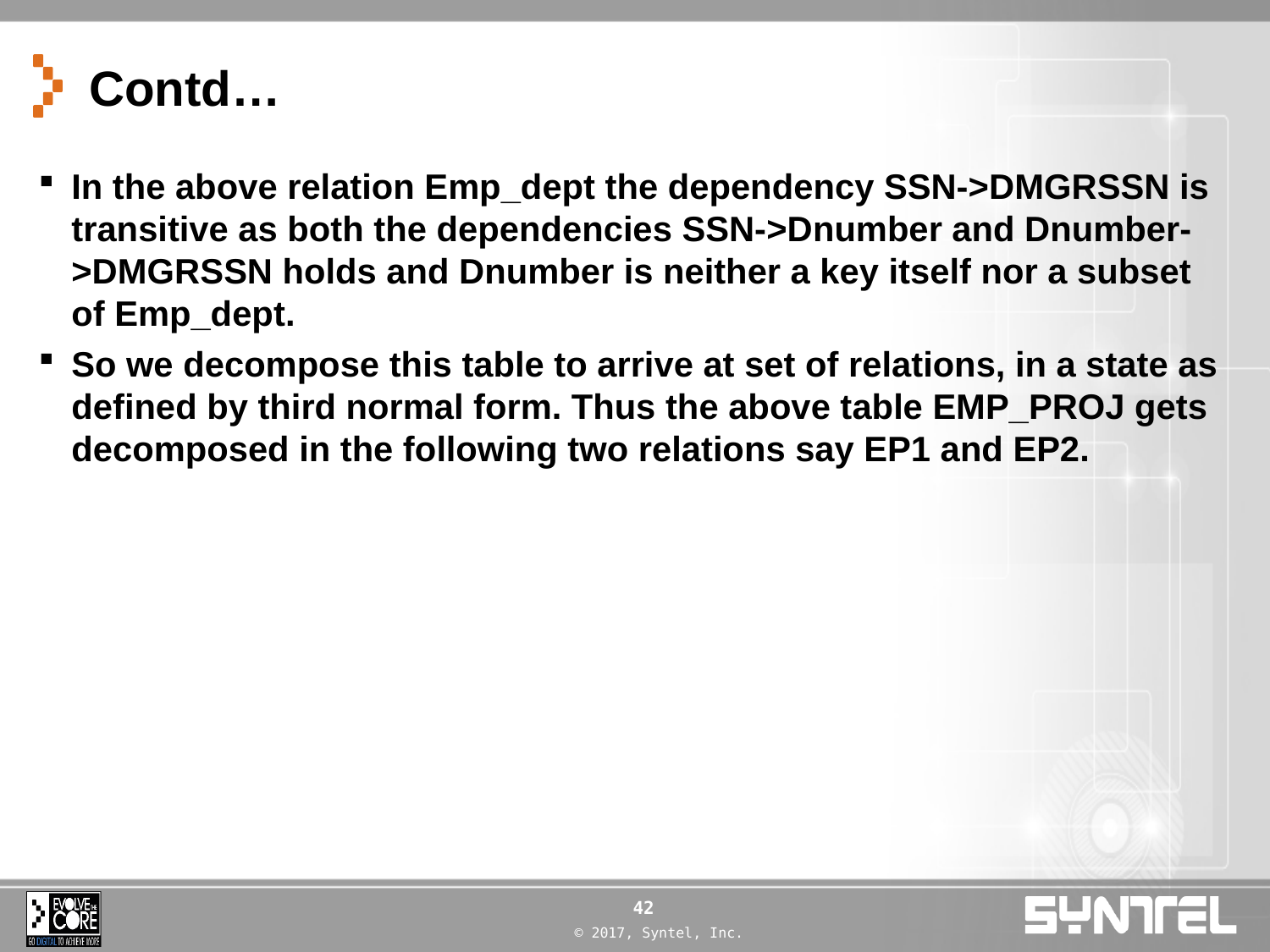

# Contd…
In the above relation Emp_dept the dependency SSN->DMGRSSN is transitive as both the dependencies SSN->Dnumber and Dnumber->DMGRSSN holds and Dnumber is neither a key itself nor a subset of Emp_dept.
So we decompose this table to arrive at set of relations, in a state as defined by third normal form. Thus the above table EMP_PROJ gets decomposed in the following two relations say EP1 and EP2.